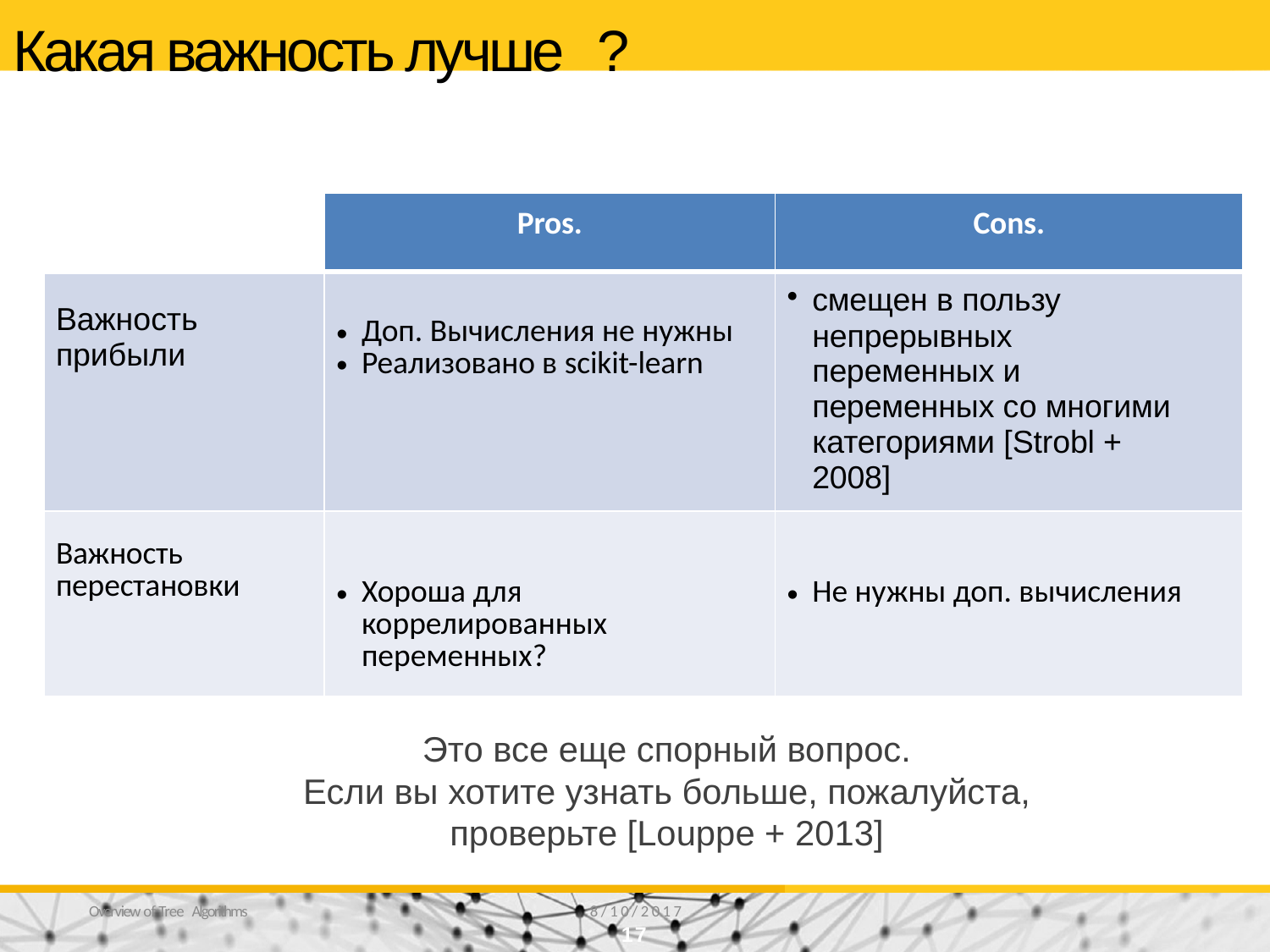

# Какая важность лучше  ?
|  | Pros. | Cons. |
| --- | --- | --- |
| Важность прибыли | Доп. Вычисления не нужны Реализовано в scikit-learn | смещен в пользу непрерывных переменных и переменных со многими категориями [Strobl + 2008] |
| Важность перестановки | Хороша для коррелированных переменных? | Не нужны доп. вычисления |
Это все еще спорный вопрос.
Если вы хотите узнать больше, пожалуйста, проверьте [Louppe + 2013]
Overview of Tree Algorithms
8/10/2017
17